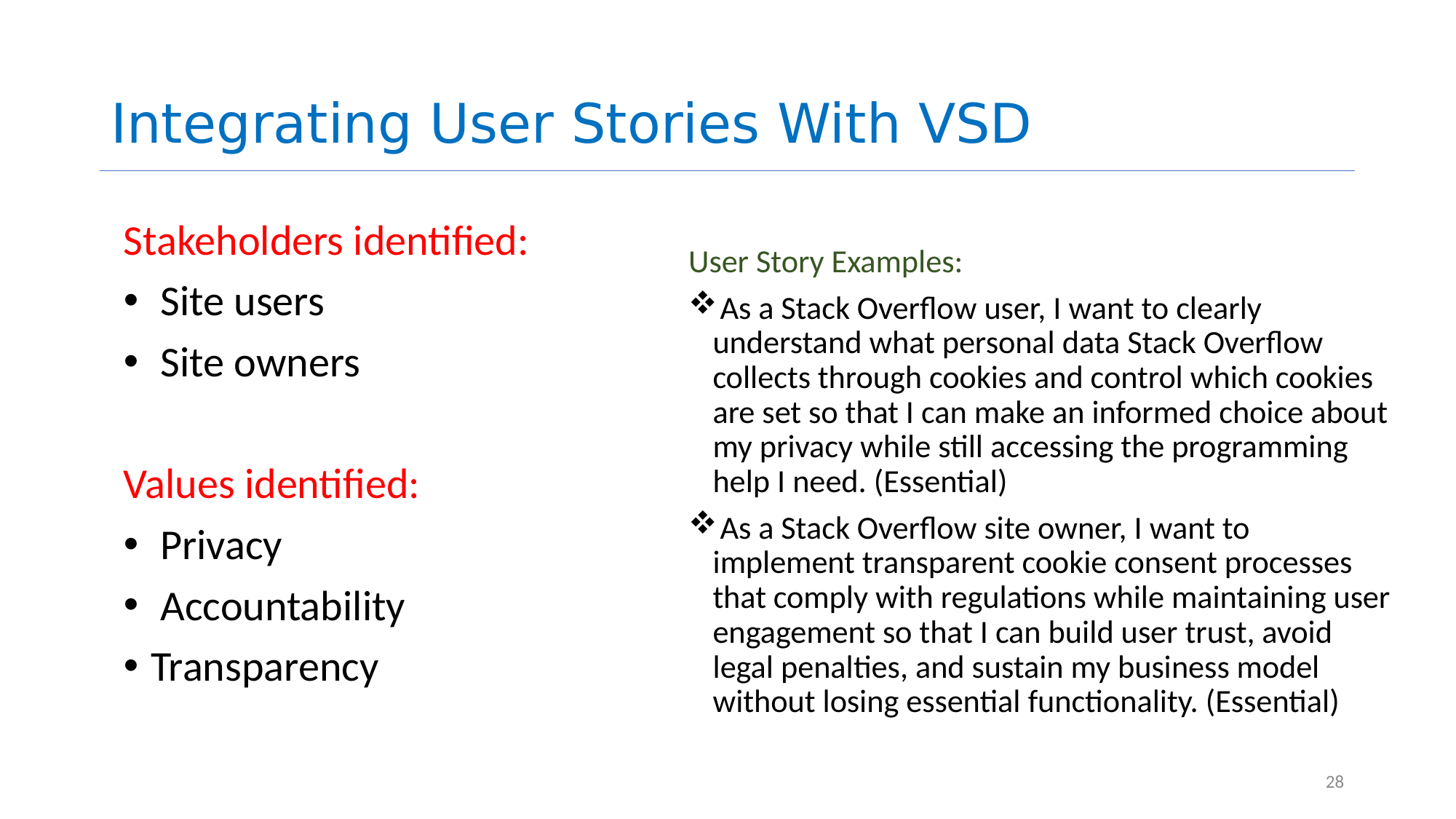

# Integrating User Stories With VSD
Stakeholders identified:
 Site users
 Site owners

Values identified:
 Privacy
 Accountability
Transparency

User Story Examples:
 As a Stack Overflow user, I want to clearly understand what personal data Stack Overflow collects through cookies and control which cookies are set so that I can make an informed choice about my privacy while still accessing the programming help I need. (Essential)
 As a Stack Overflow site owner, I want to implement transparent cookie consent processes that comply with regulations while maintaining user engagement so that I can build user trust, avoid legal penalties, and sustain my business model without losing essential functionality. (Essential)

28